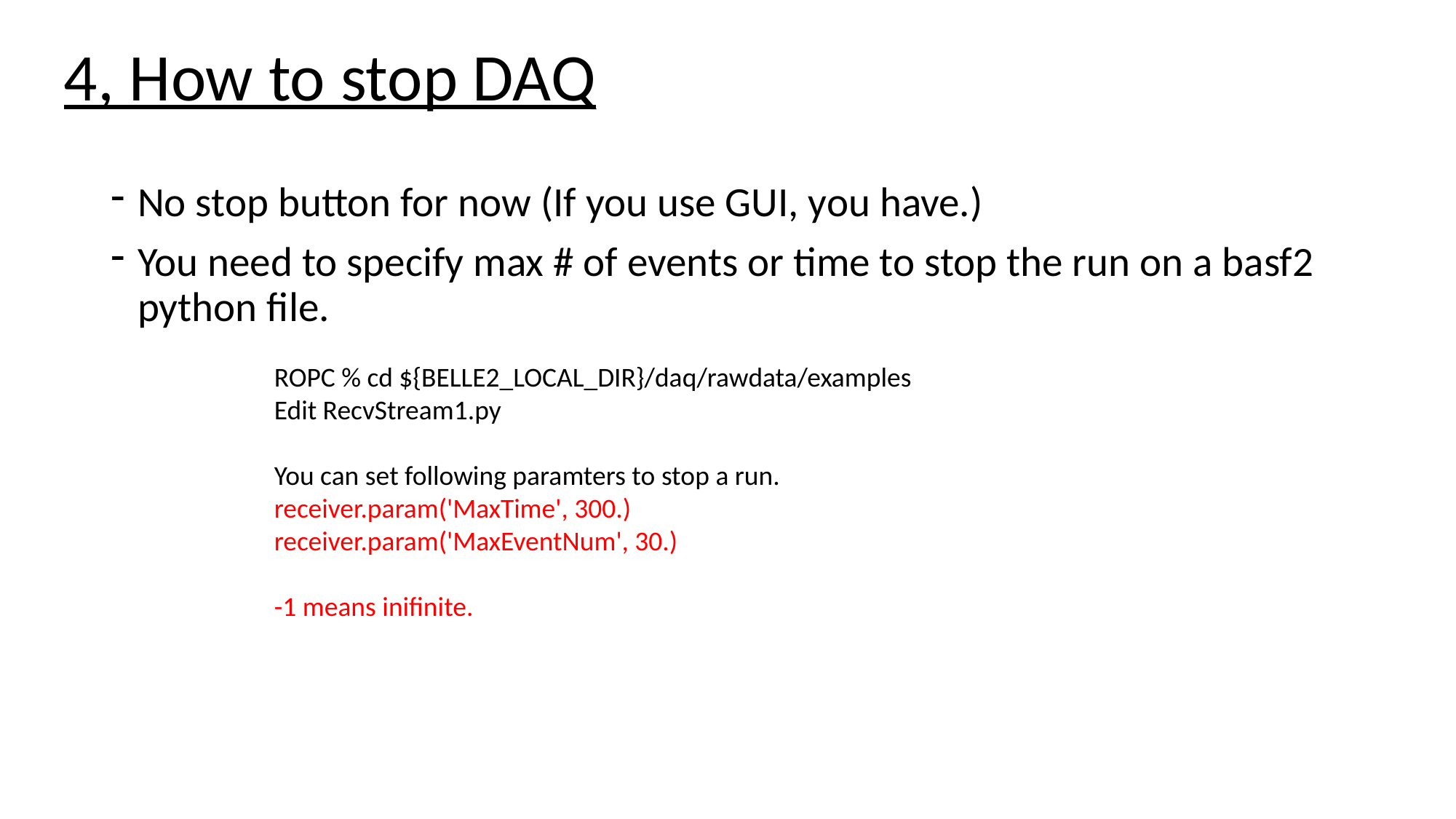

# 4, How to stop DAQ
No stop button for now (If you use GUI, you have.)
You need to specify max # of events or time to stop the run on a basf2 python file.

ROPC % cd ${BELLE2_LOCAL_DIR}/daq/rawdata/examples
Edit RecvStream1.py

You can set following paramters to stop a run.
receiver.param('MaxTime', 300.)
receiver.param('MaxEventNum', 30.)

-1 means inifinite.